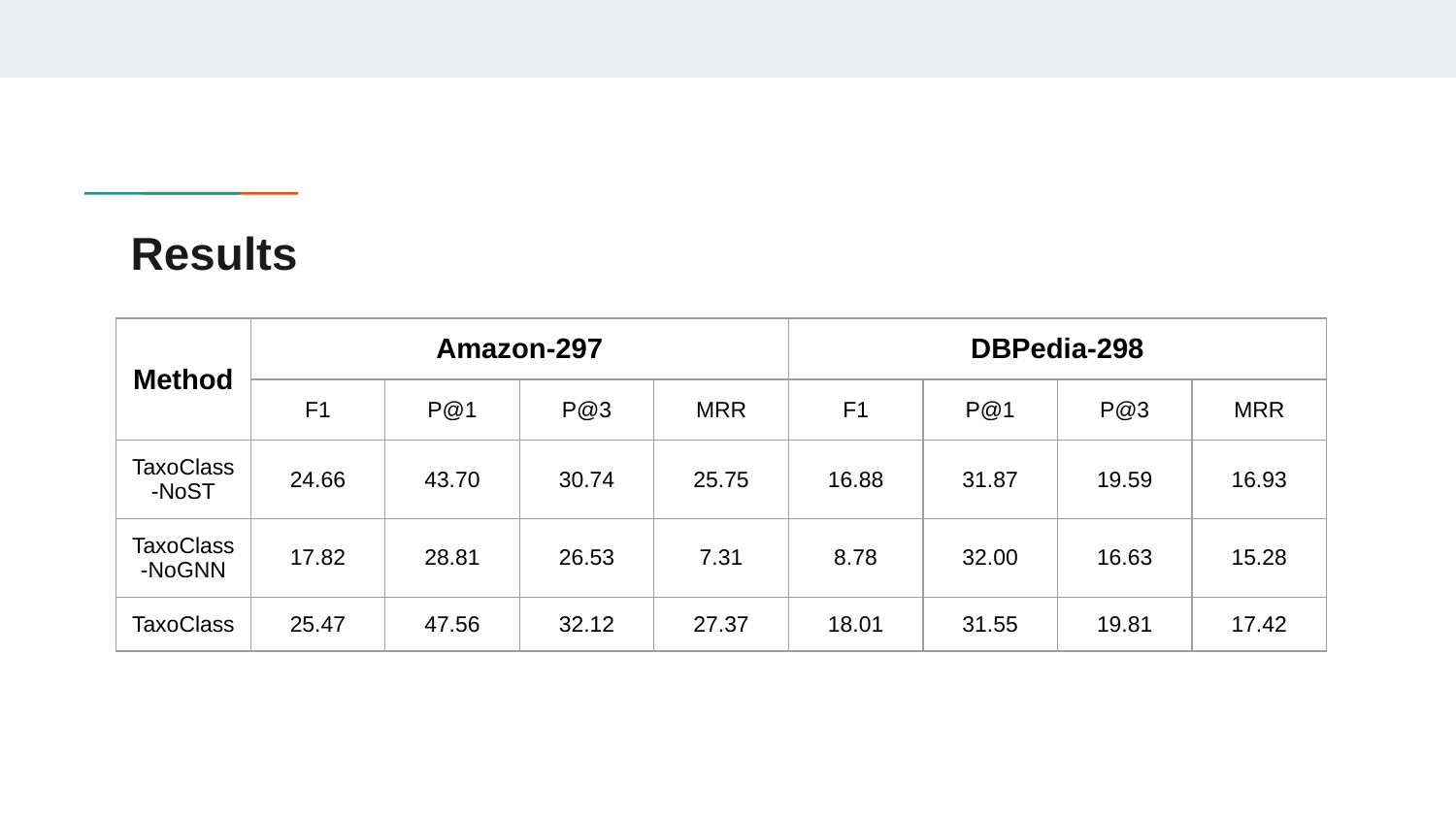

# Results
| Method | Amazon-297 |  |  |  | DBPedia-298 |  |  |  |
| --- | --- | --- | --- | --- | --- | --- | --- | --- |
|  | F1 | P@1 | P@3 | MRR | F1 | P@1 | P@3 | MRR |
| TaxoClass-NoST | 24.66 | 43.70 | 30.74 | 25.75 | 16.88 | 31.87 | 19.59 | 16.93 |
| TaxoClass-NoGNN | 17.82 | 28.81 | 26.53 | 7.31 | 8.78 | 32.00 | 16.63 | 15.28 |
| TaxoClass | 25.47 | 47.56 | 32.12 | 27.37 | 18.01 | 31.55 | 19.81 | 17.42 |